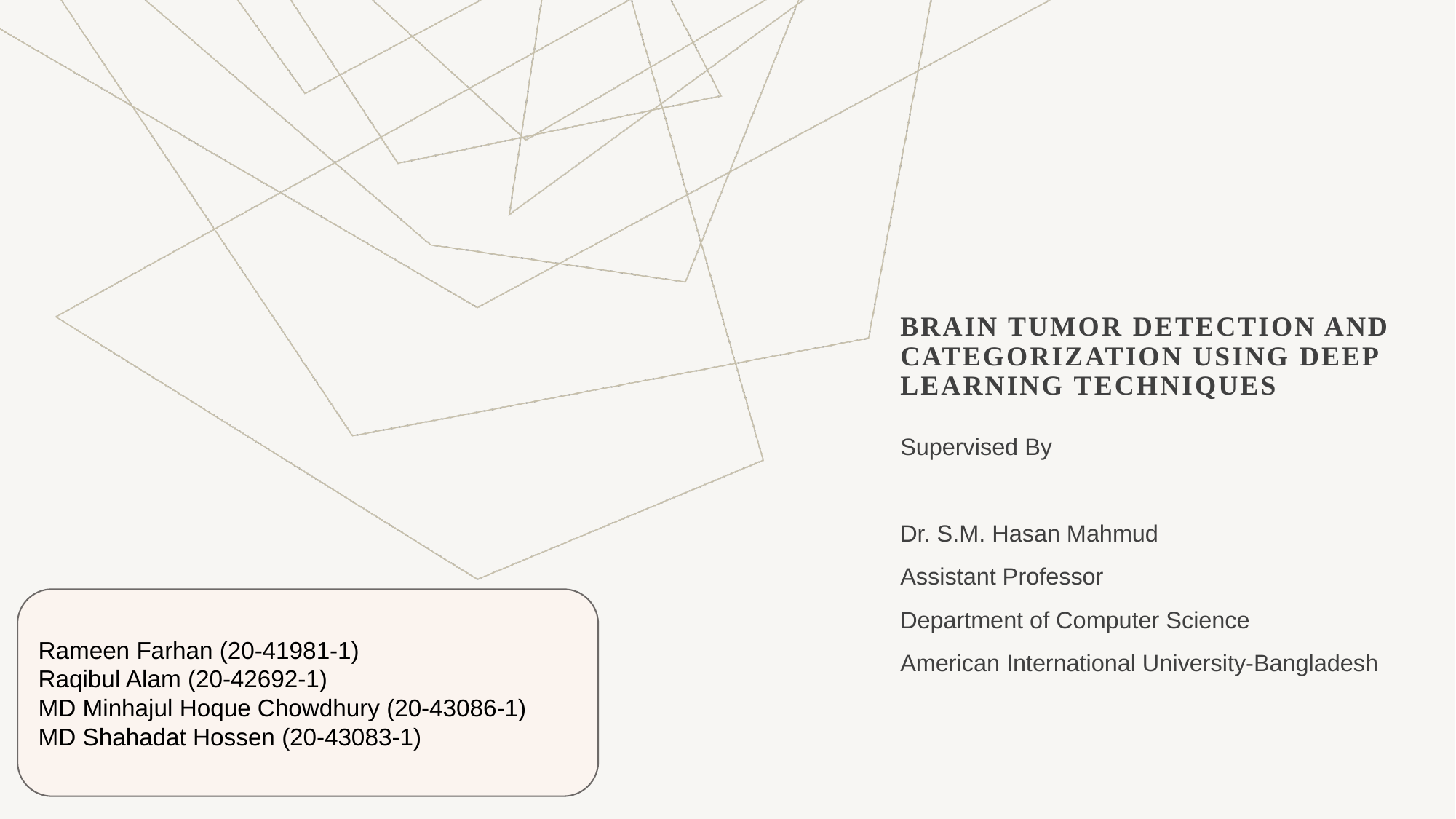

# Brain Tumor Detection and Categorization Using Deep Learning Techniques
Supervised By

Dr. S.M. Hasan Mahmud
Assistant Professor
Department of Computer Science
American International University-Bangladesh

Rameen Farhan (20-41981-1)
Raqibul Alam (20-42692-1)
MD Minhajul Hoque Chowdhury (20-43086-1)
MD Shahadat Hossen (20-43083-1)